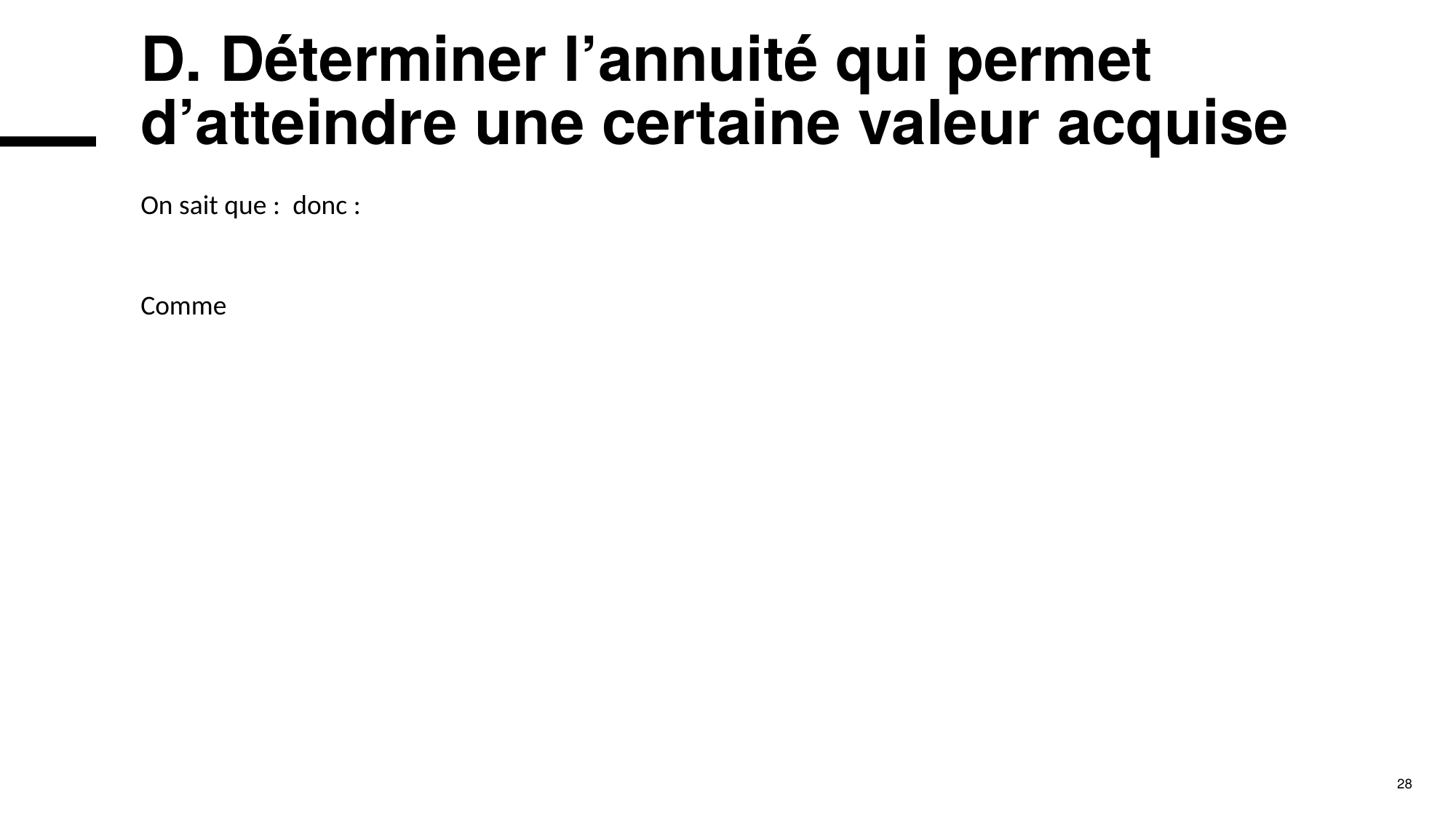

# D. Déterminer l’annuité qui permet d’atteindre une certaine valeur acquise
On sait que :  donc :

Comme

28